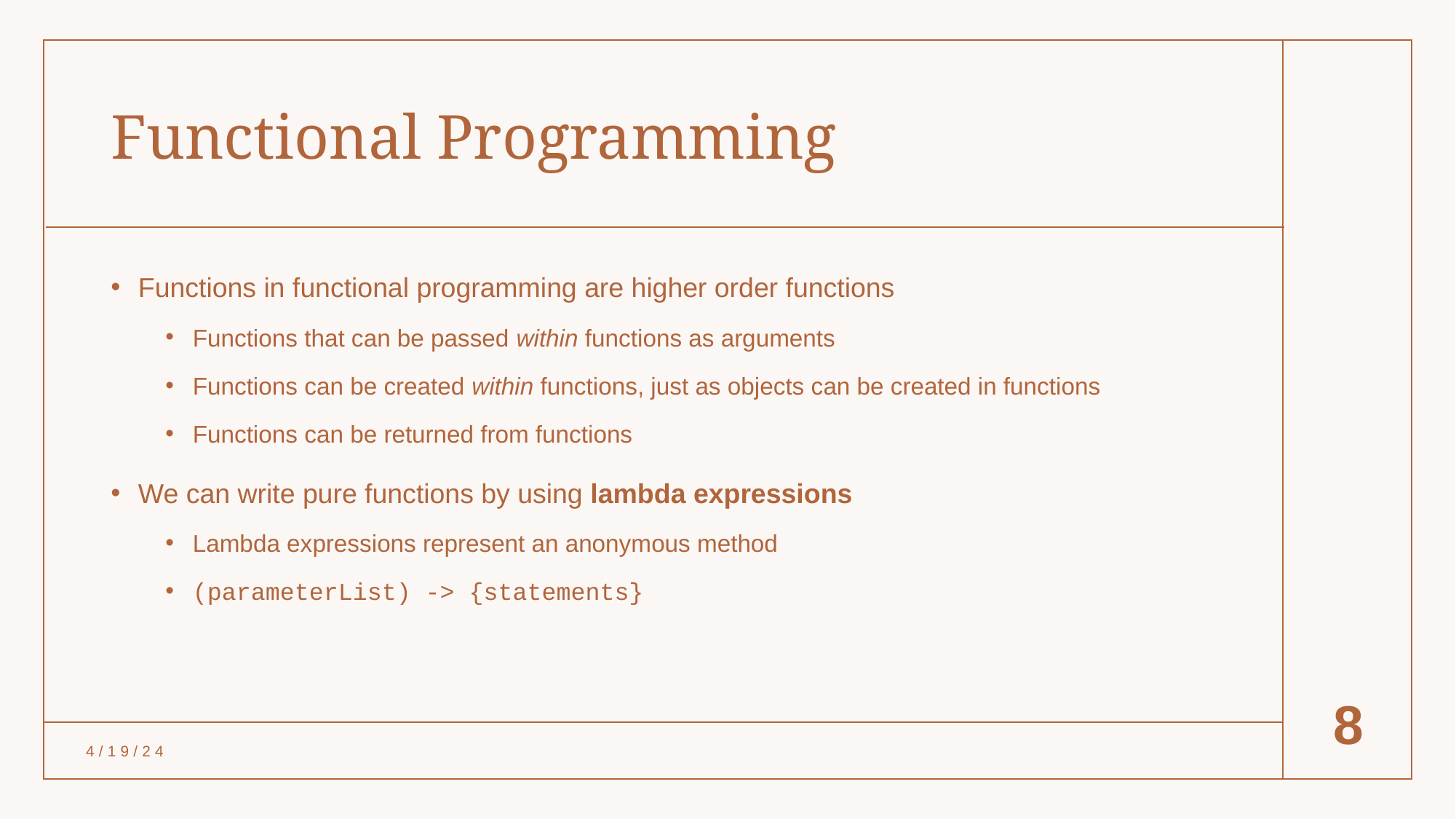

# Functional Programming
Functions in functional programming are higher order functions
Functions that can be passed within functions as arguments
Functions can be created within functions, just as objects can be created in functions
Functions can be returned from functions
We can write pure functions by using lambda expressions
Lambda expressions represent an anonymous method
(parameterList) -> {statements}

8
4/19/24